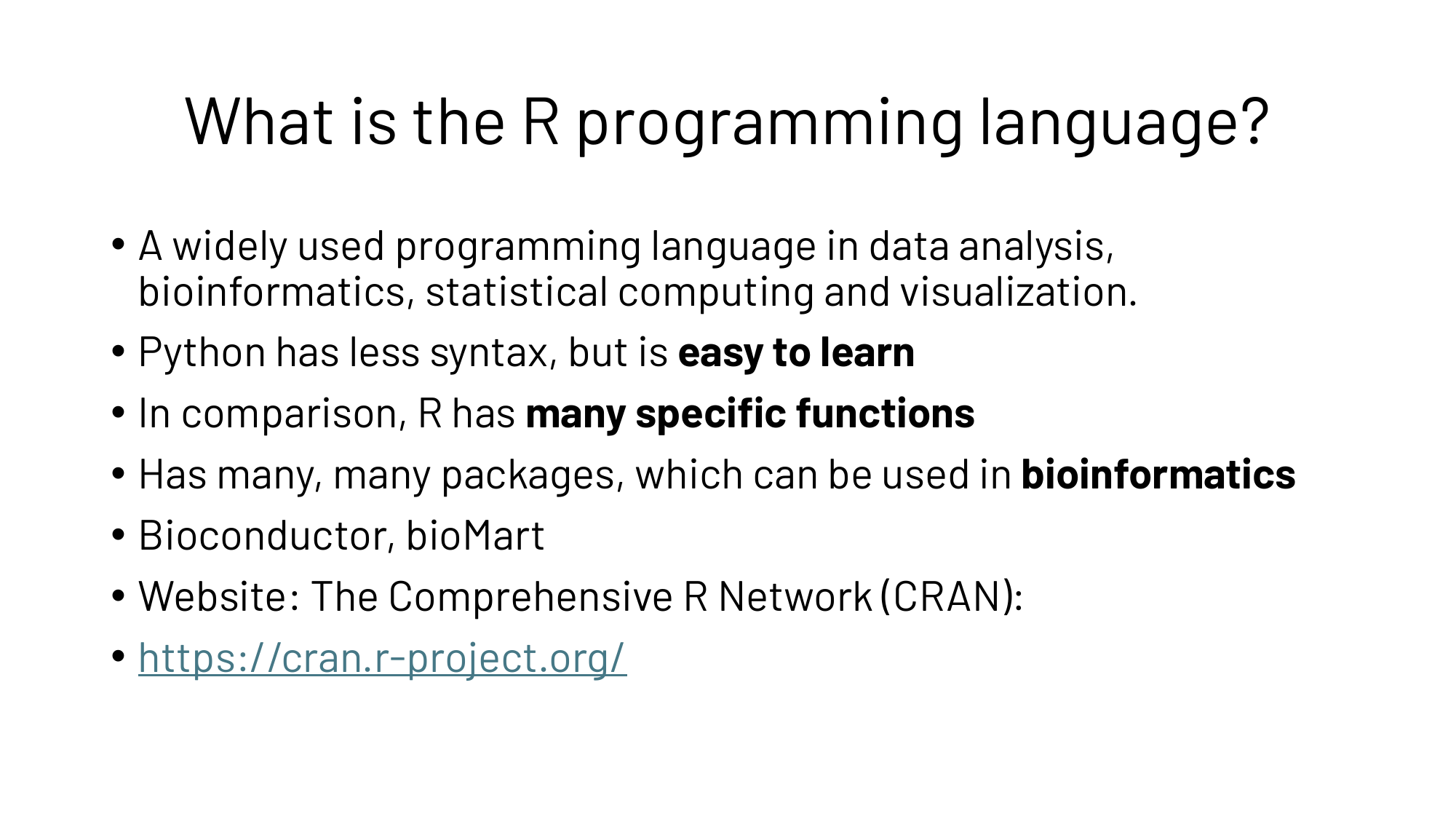

# What is the R programming language?
A widely used programming language in data analysis, bioinformatics, statistical computing and visualization.
Python has less syntax, but is easy to learn
In comparison, R has many specific functions
Has many, many packages, which can be used in bioinformatics
Bioconductor, bioMart
Website: The Comprehensive R Network (CRAN):
https://cran.r-project.org/